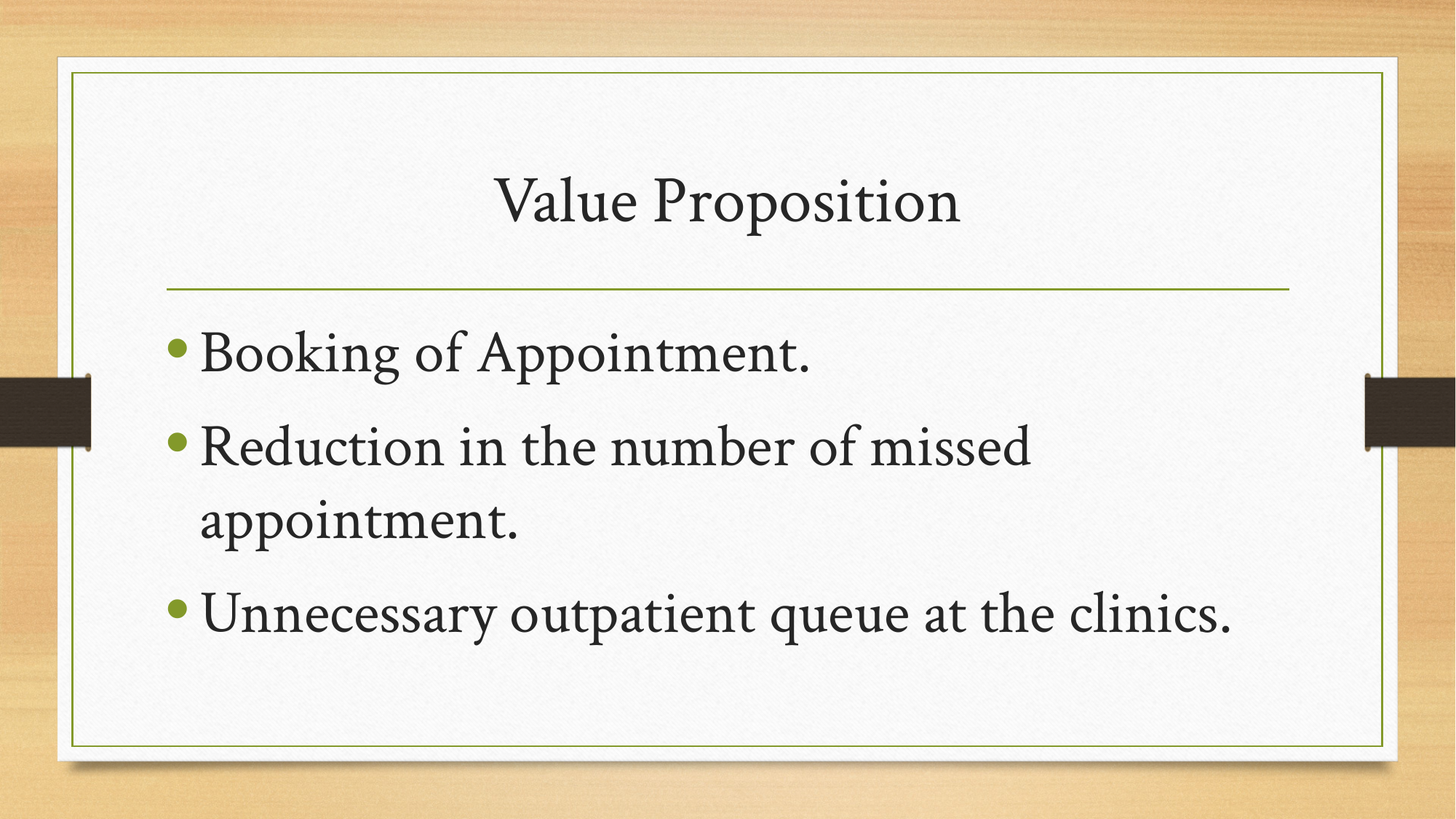

# Value Proposition
Booking of Appointment.
Reduction in the number of missed appointment.
Unnecessary outpatient queue at the clinics.